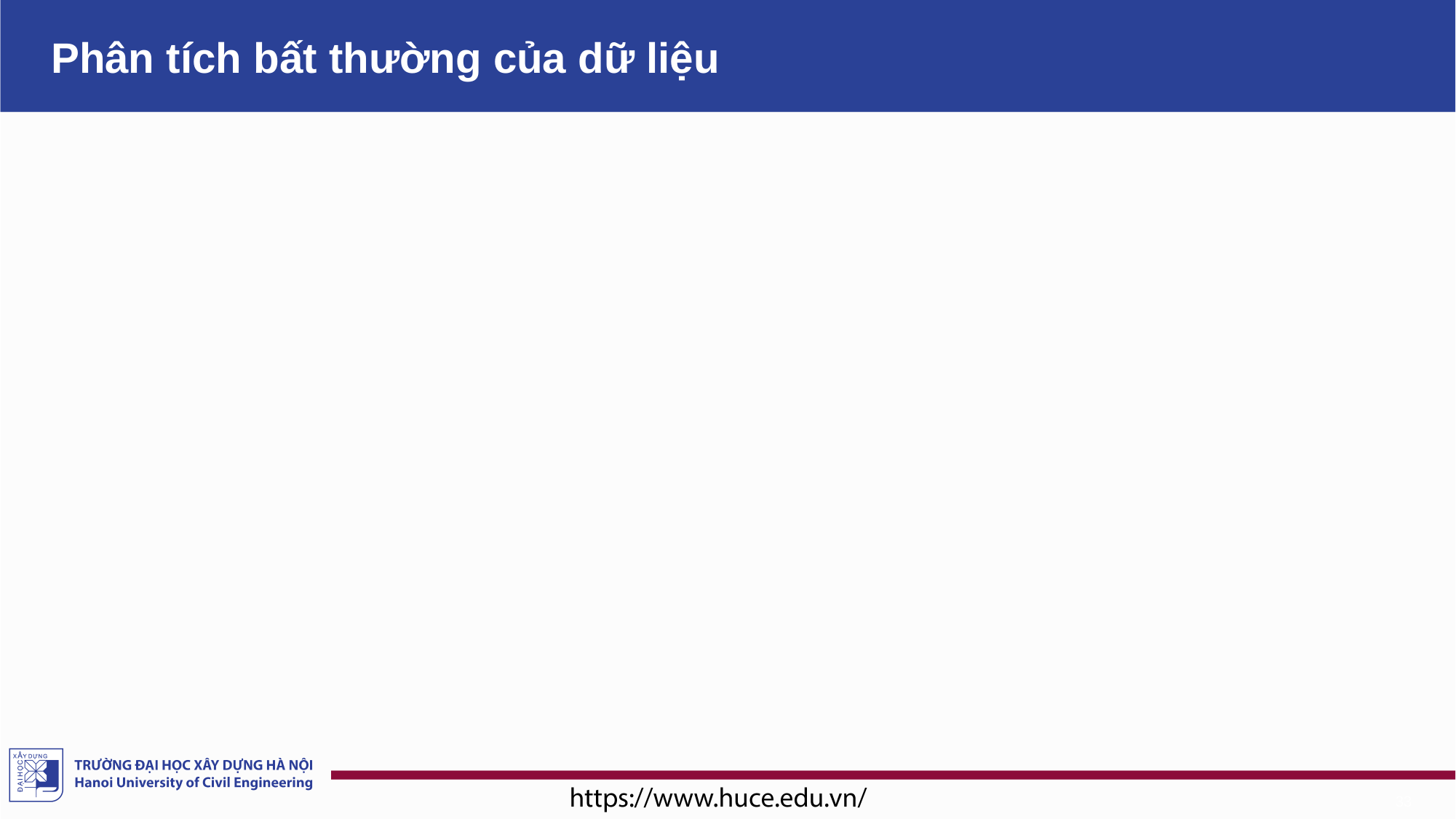

# Phân tích bất thường của dữ liệu
33